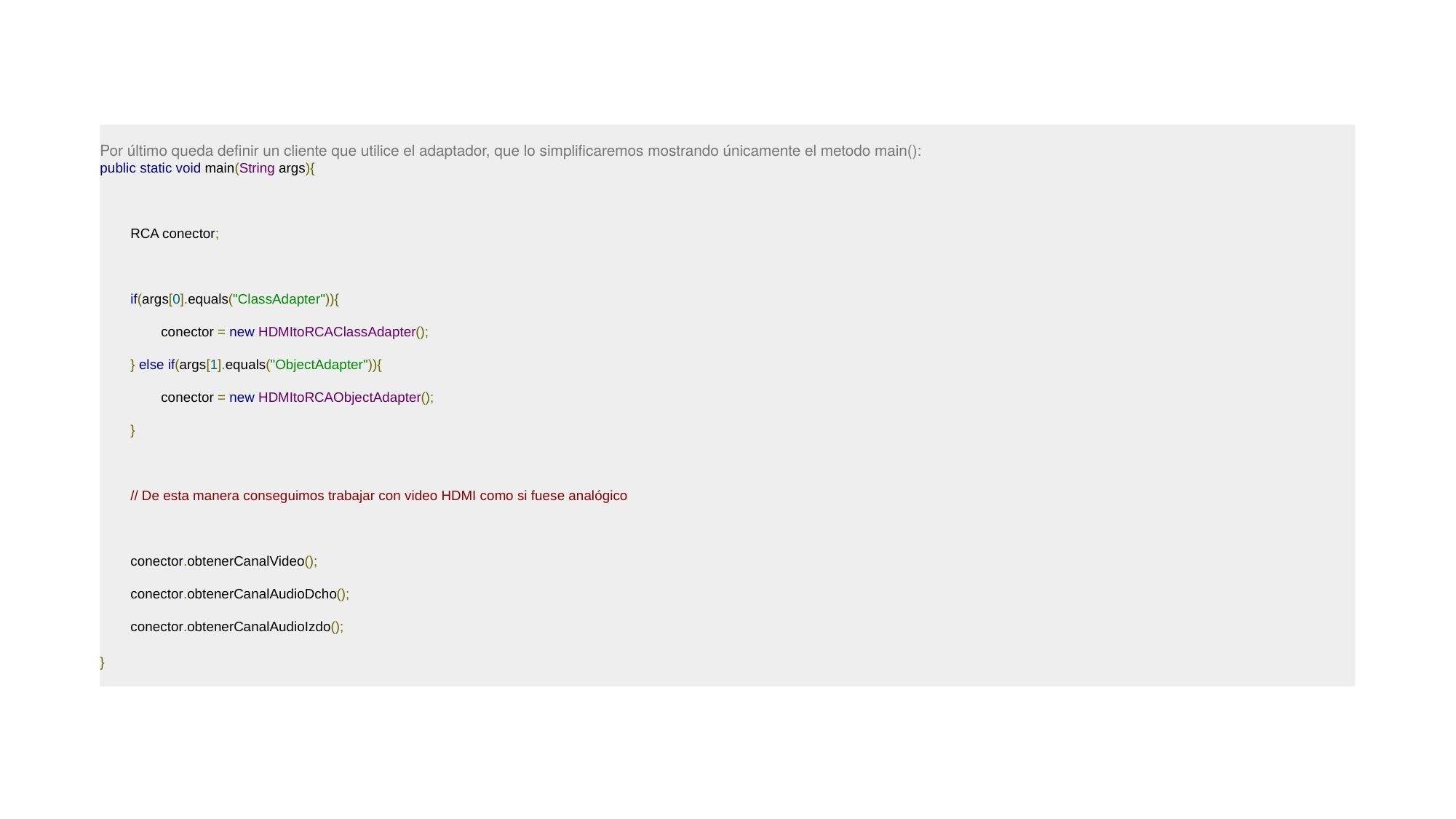

Por último queda definir un cliente que utilice el adaptador, que lo simplificaremos mostrando únicamente el metodo main():
public static void main(String args){
        RCA conector;
        if(args[0].equals("ClassAdapter")){
                conector = new HDMItoRCAClassAdapter();
        } else if(args[1].equals("ObjectAdapter")){
                conector = new HDMItoRCAObjectAdapter();
        }
        // De esta manera conseguimos trabajar con video HDMI como si fuese analógico
        conector.obtenerCanalVideo();
        conector.obtenerCanalAudioDcho();
        conector.obtenerCanalAudioIzdo();
}